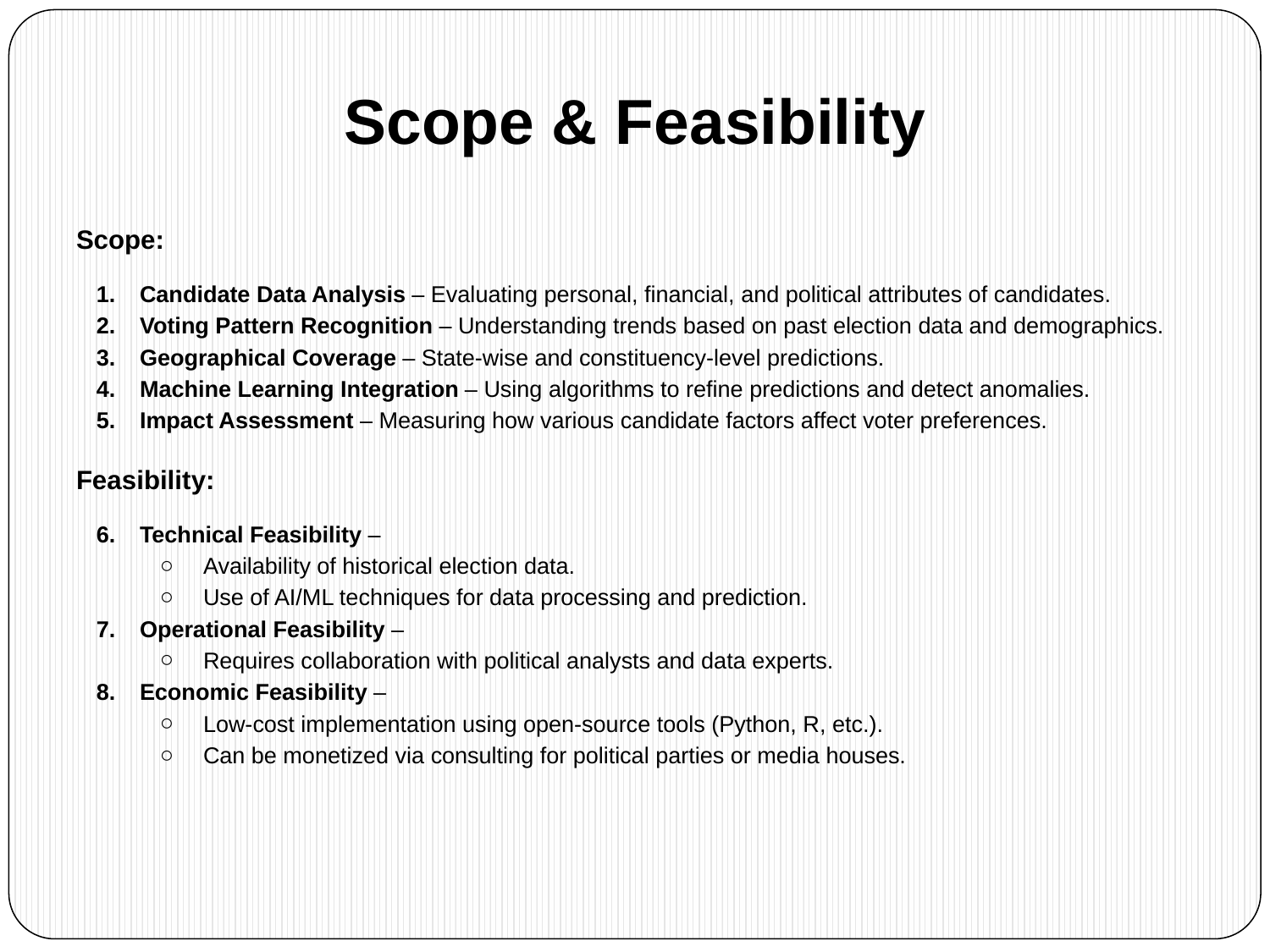

# Scope & Feasibility
Scope:
Candidate Data Analysis – Evaluating personal, financial, and political attributes of candidates.
Voting Pattern Recognition – Understanding trends based on past election data and demographics.
Geographical Coverage – State-wise and constituency-level predictions.
Machine Learning Integration – Using algorithms to refine predictions and detect anomalies.
Impact Assessment – Measuring how various candidate factors affect voter preferences.
Feasibility:
Technical Feasibility –
Availability of historical election data.
Use of AI/ML techniques for data processing and prediction.
Operational Feasibility –
Requires collaboration with political analysts and data experts.
Economic Feasibility –
Low-cost implementation using open-source tools (Python, R, etc.).
Can be monetized via consulting for political parties or media houses.